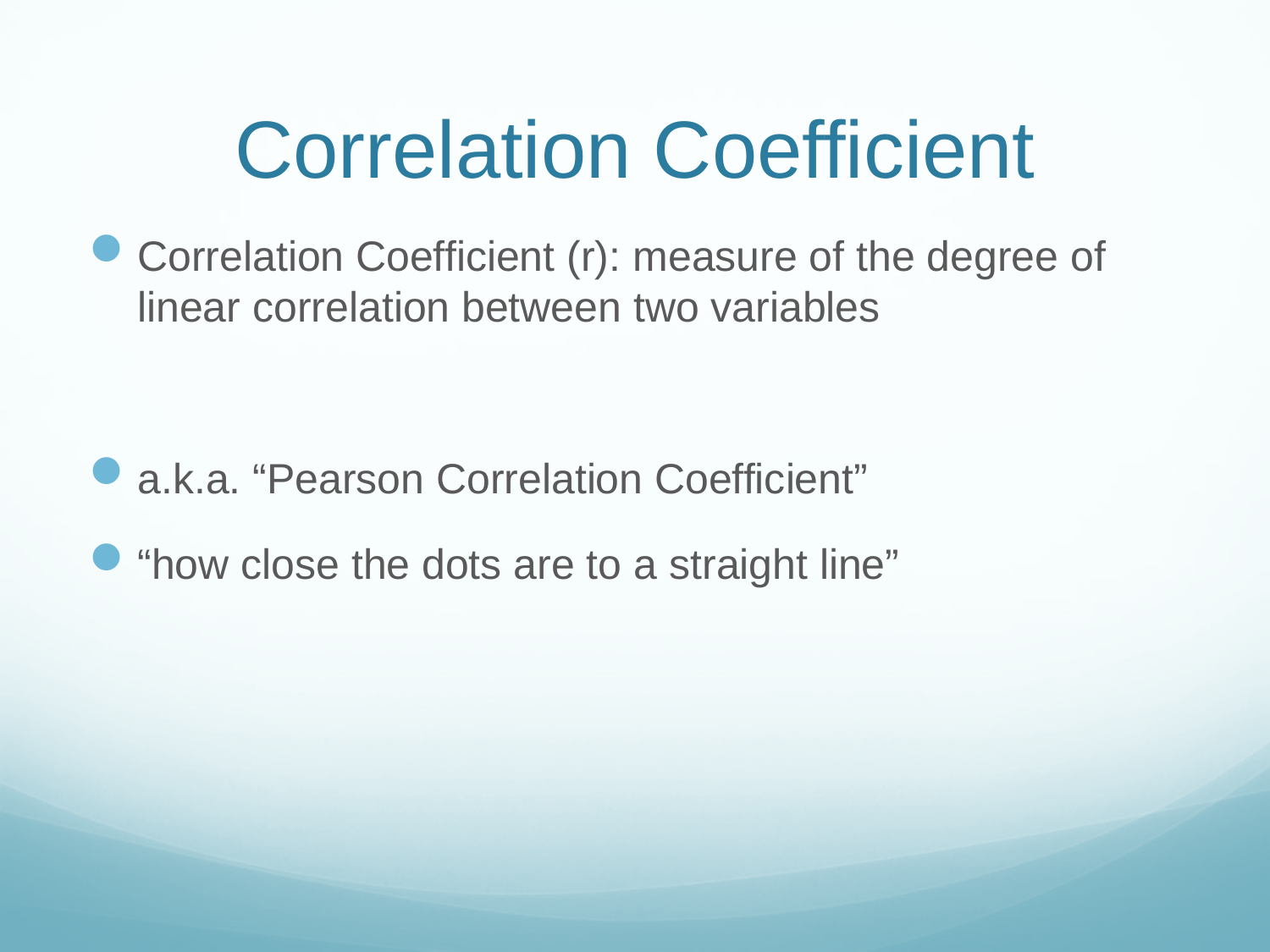

# Correlation Coefficient
Correlation Coefficient (r): measure of the degree of linear correlation between two variables

a.k.a. “Pearson Correlation Coefficient”
“how close the dots are to a straight line”